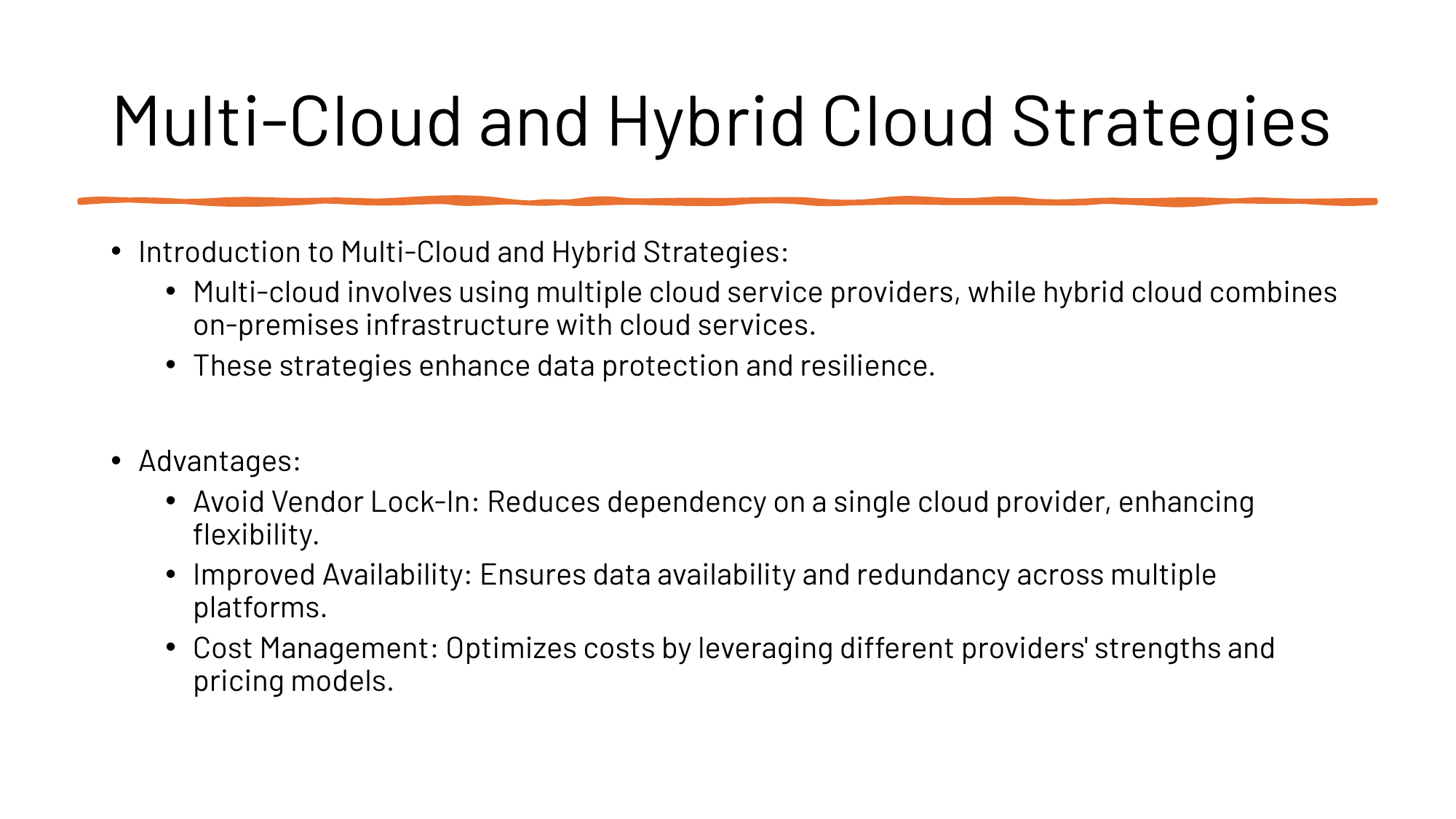

# Multi-Cloud and Hybrid Cloud Strategies

Introduction to Multi-Cloud and Hybrid Strategies:
Multi-cloud involves using multiple cloud service providers, while hybrid cloud combines on-premises infrastructure with cloud services.
These strategies enhance data protection and resilience.

Advantages:
Avoid Vendor Lock-In: Reduces dependency on a single cloud provider, enhancing flexibility.
Improved Availability: Ensures data availability and redundancy across multiple platforms.
Cost Management: Optimizes costs by leveraging different providers' strengths and pricing models.